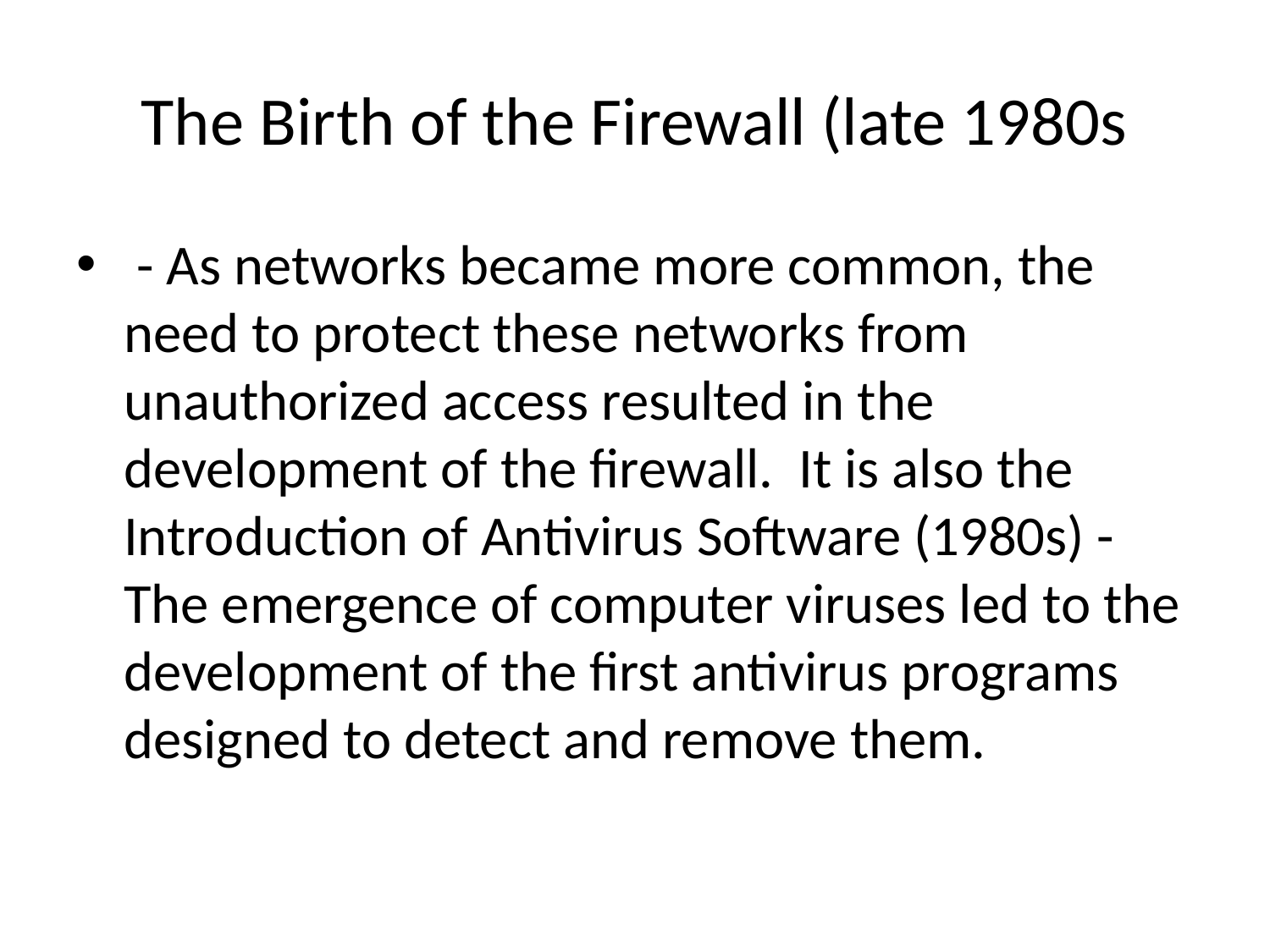

# The Birth of the Firewall (late 1980s
 - As networks became more common, the need to protect these networks from unauthorized access resulted in the development of the firewall.  It is also the Introduction of Antivirus Software (1980s) - The emergence of computer viruses led to the development of the first antivirus programs designed to detect and remove them.